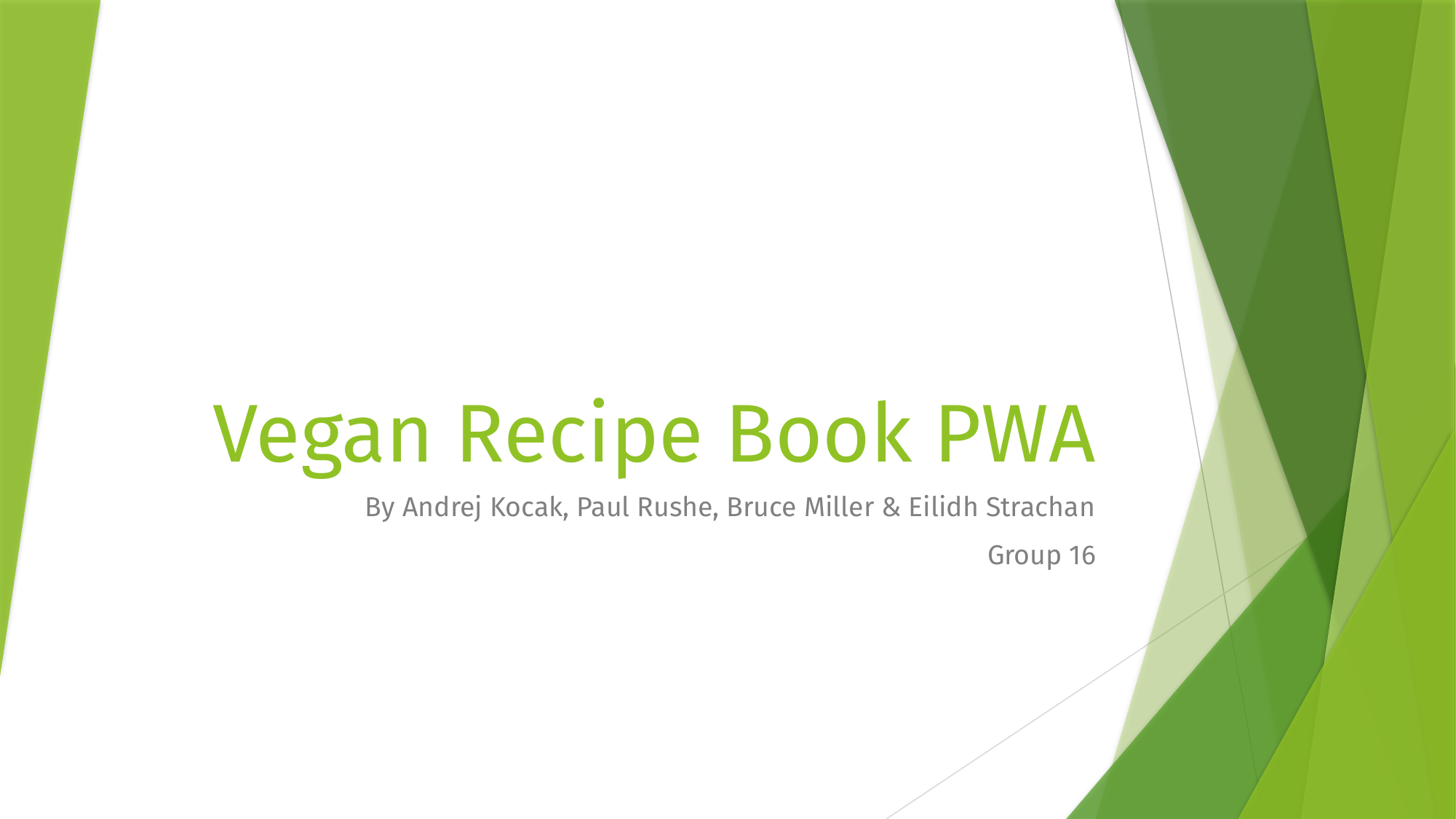

# Vegan Recipe Book PWA
By Andrej Kocak, Paul Rushe, Bruce Miller & Eilidh Strachan
Group 16